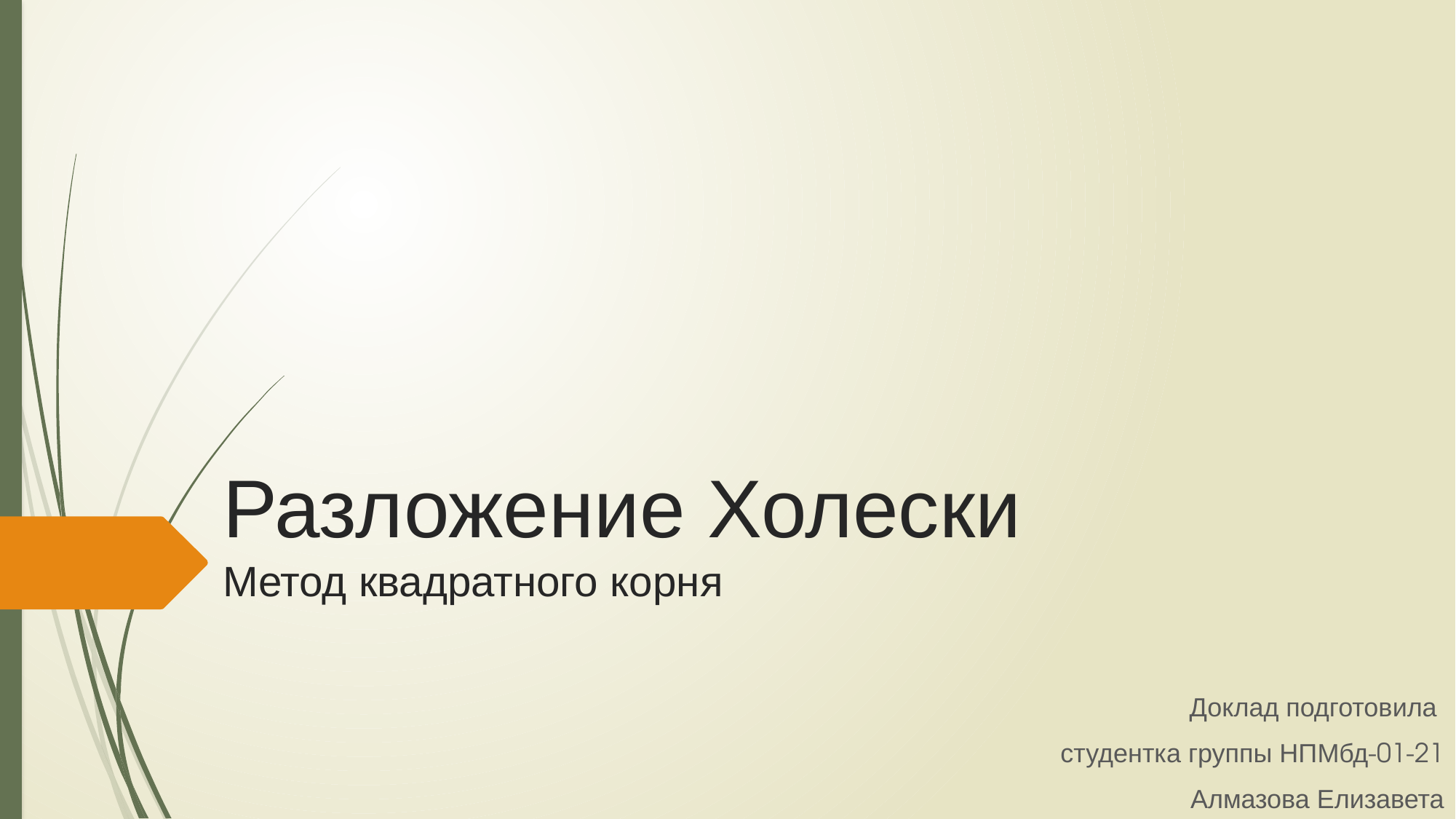

# Разложение Холески Метод квадратного корня
Доклад подготовила
студентка группы НПМбд-01-21
Алмазова Елизавета